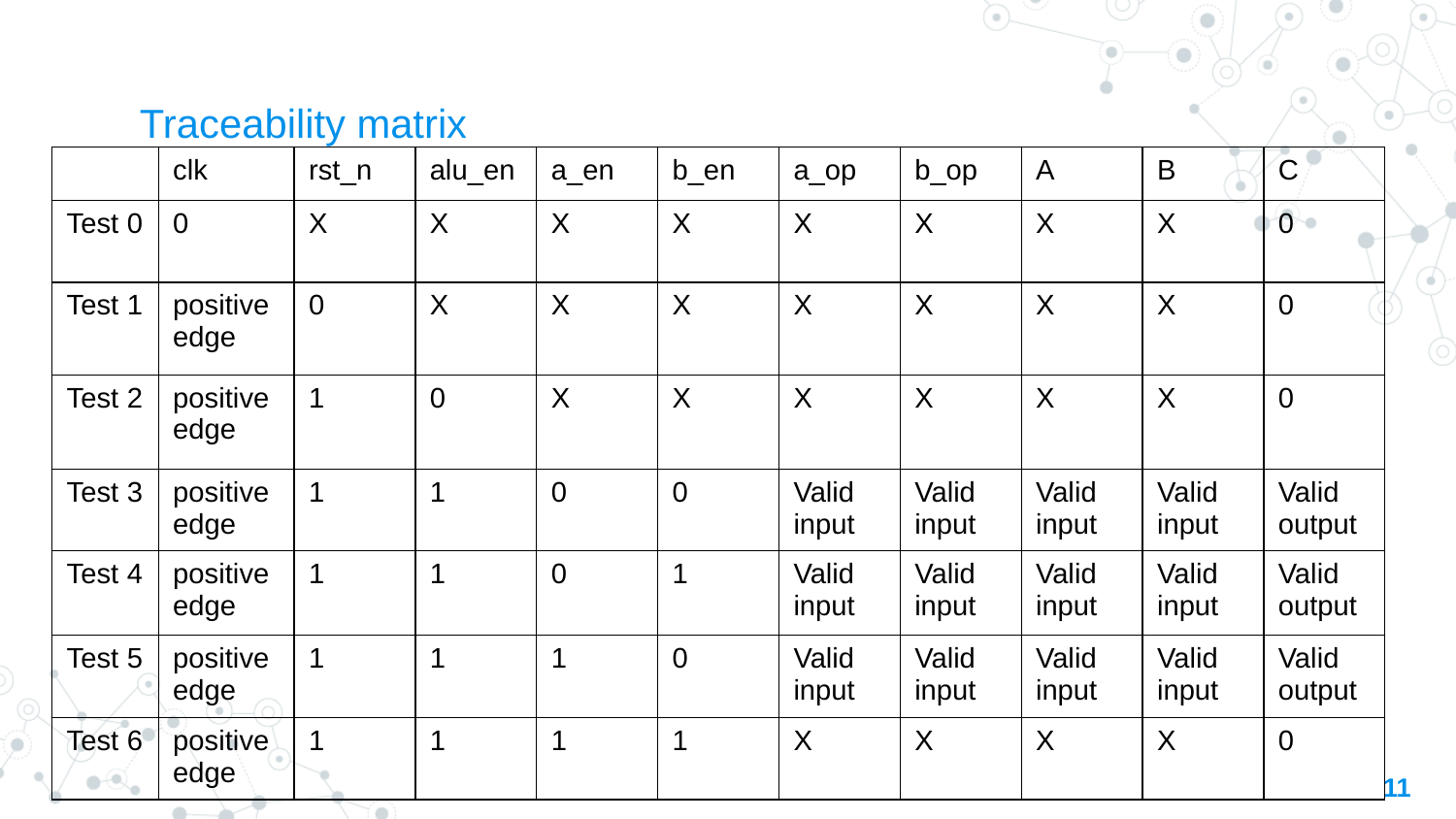

# Traceability matrix
|  | clk | rst\_n | alu\_en | a\_en | b\_en | a\_op | b\_op | A | B | C |
| --- | --- | --- | --- | --- | --- | --- | --- | --- | --- | --- |
| Test 0 | 0 | X | X | X | X | X | X | X | X | 0 |
| Test 1 | positive edge | 0 | X | X | X | X | X | X | X | 0 |
| Test 2 | positive edge | 1 | 0 | X | X | X | X | X | X | 0 |
| Test 3 | positive edge | 1 | 1 | 0 | 0 | Valid input | Valid input | Valid input | Valid input | Valid output |
| Test 4 | positive edge | 1 | 1 | 0 | 1 | Valid input | Valid input | Valid input | Valid input | Valid output |
| Test 5 | positive edge | 1 | 1 | 1 | 0 | Valid input | Valid input | Valid input | Valid input | Valid output |
| Test 6 | positive edge | 1 | 1 | 1 | 1 | X | X | X | X | 0 |
11